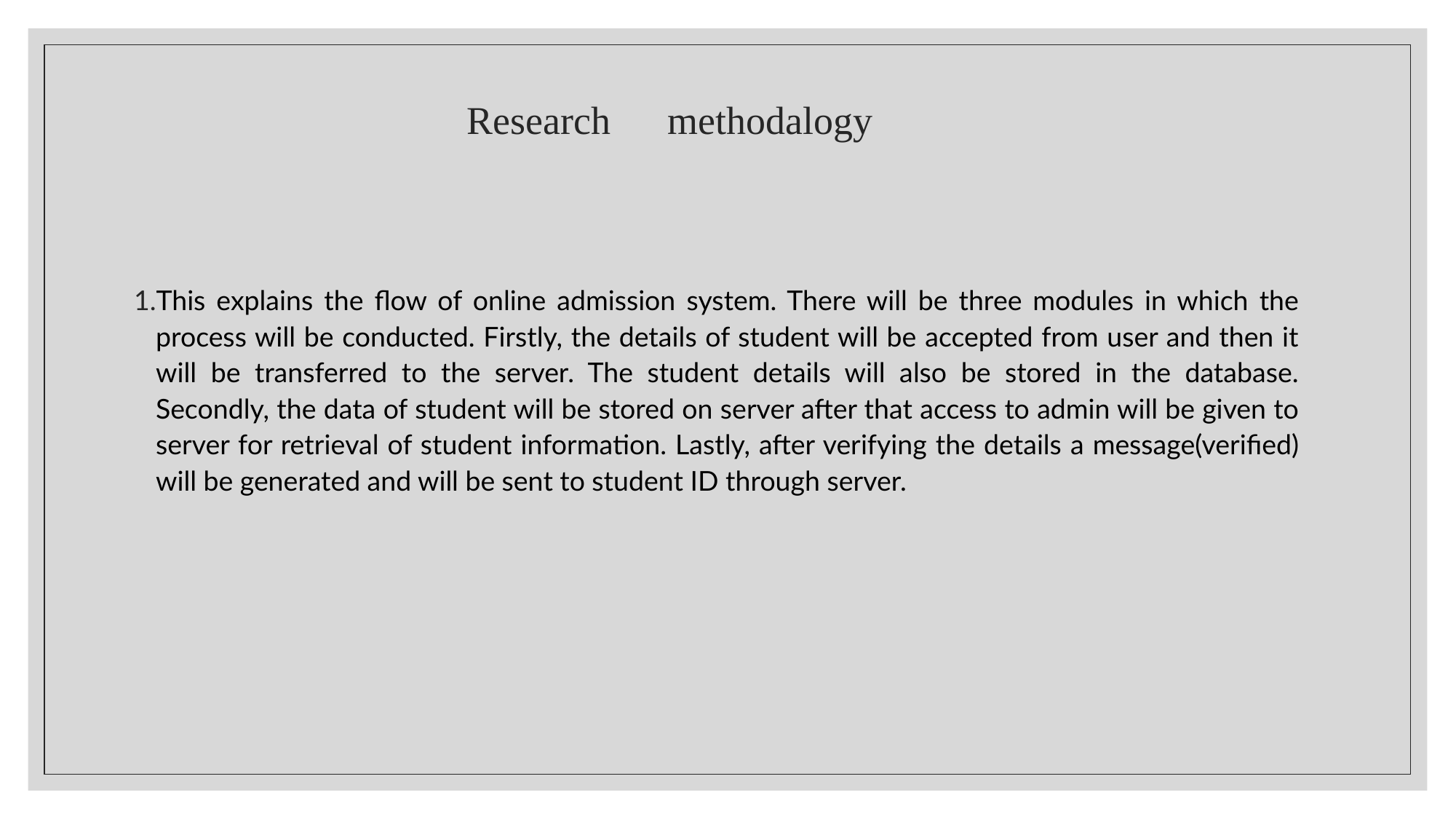

# Research methodalogy
This explains the flow of online admission system. There will be three modules in which the process will be conducted. Firstly, the details of student will be accepted from user and then it will be transferred to the server. The student details will also be stored in the database. Secondly, the data of student will be stored on server after that access to admin will be given to server for retrieval of student information. Lastly, after verifying the details a message(verified) will be generated and will be sent to student ID through server.